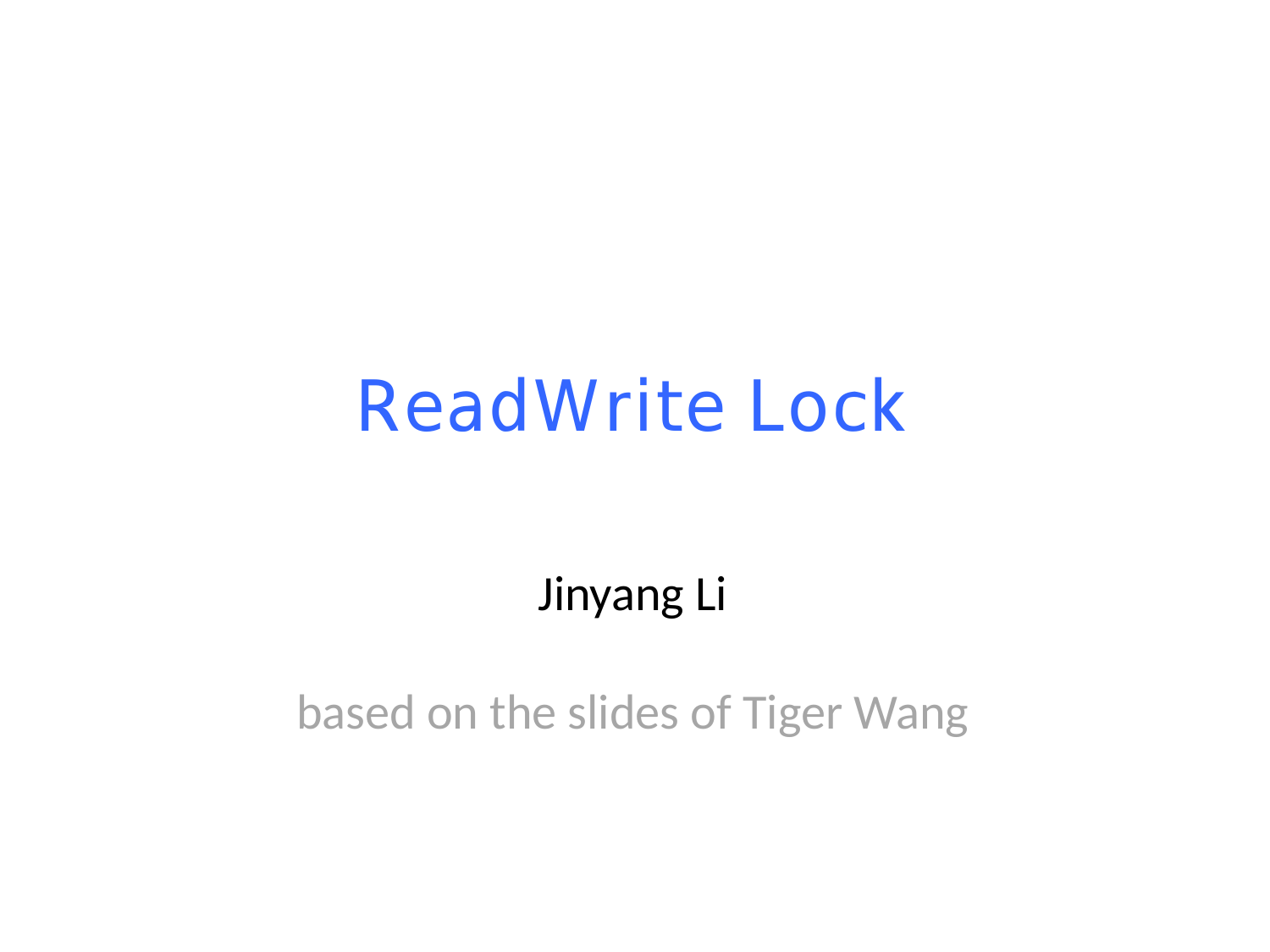

# ReadWrite Lock
Jinyang Li

based on the slides of Tiger Wang